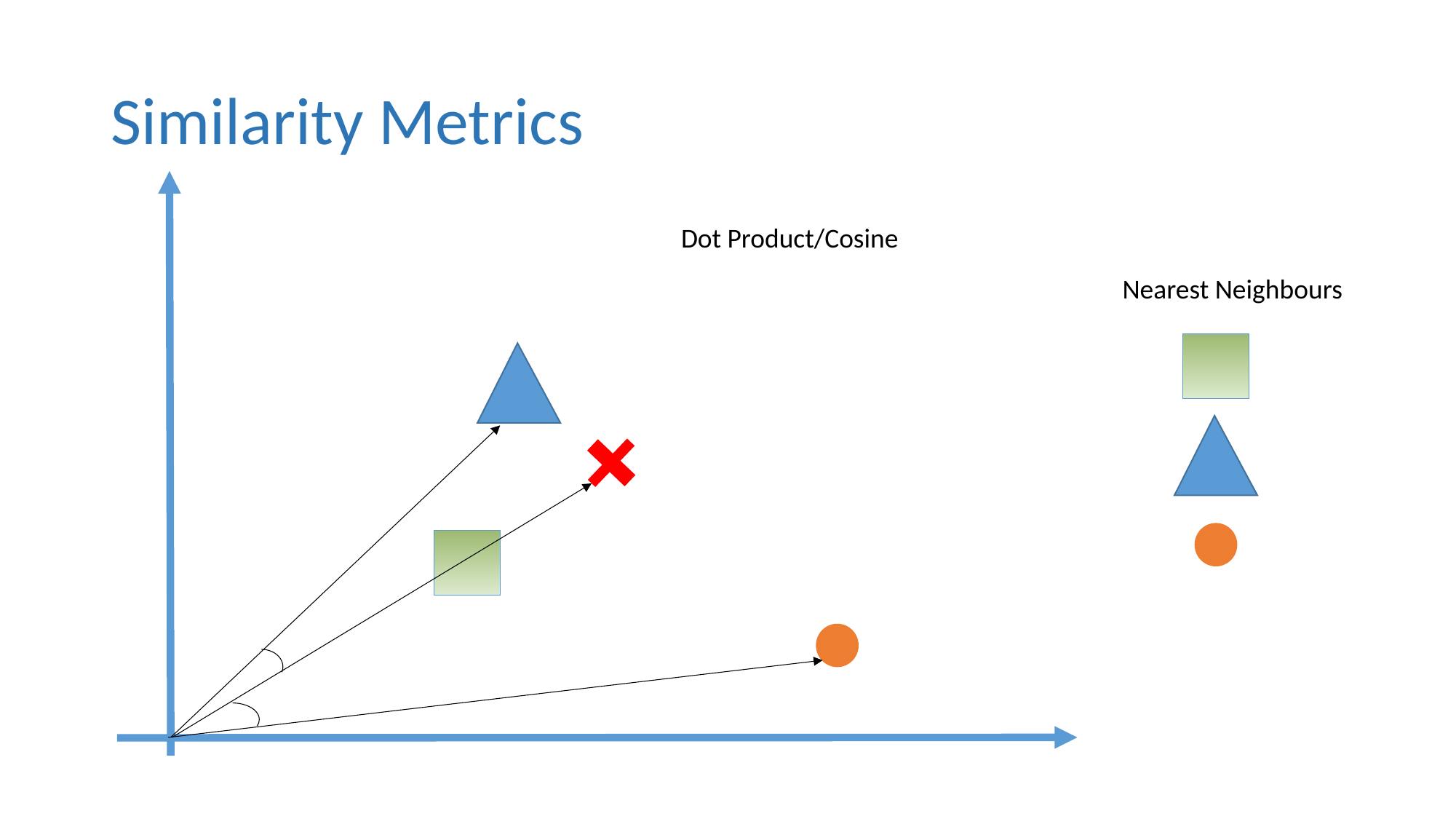

# Similarity Metrics
Dot Product/Cosine
Nearest Neighbours